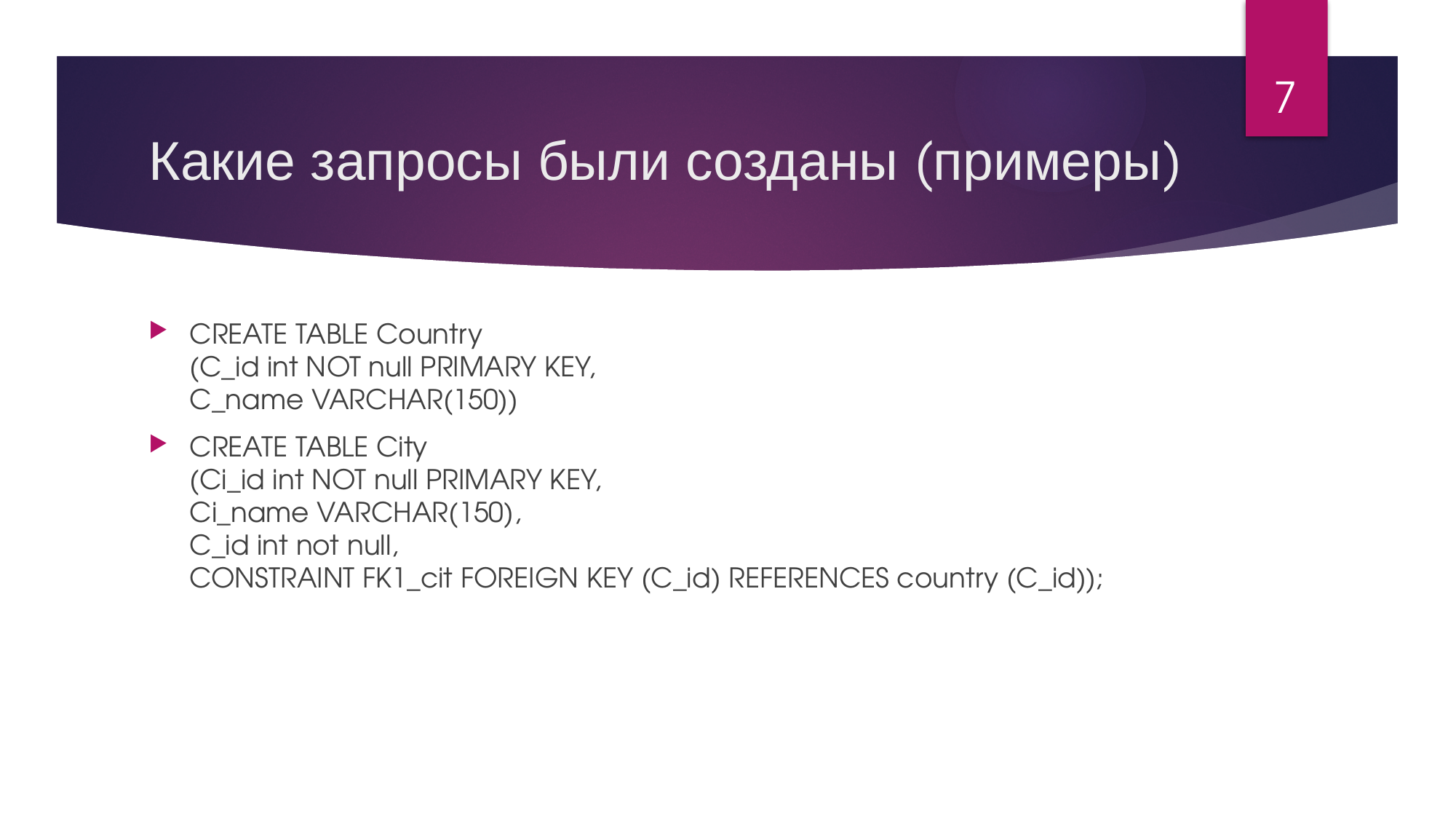

7
# Какие запросы были созданы (примеры)
CREATE TABLE Country
(C_id int NOT null PRIMARY KEY,
C_name VARCHAR(150))
CREATE TABLE City
(Ci_id int NOT null PRIMARY KEY,
Ci_name VARCHAR(150),
C_id int not null,
CONSTRAINT FK1_cit FOREIGN KEY (C_id) REFERENCES country (C_id));